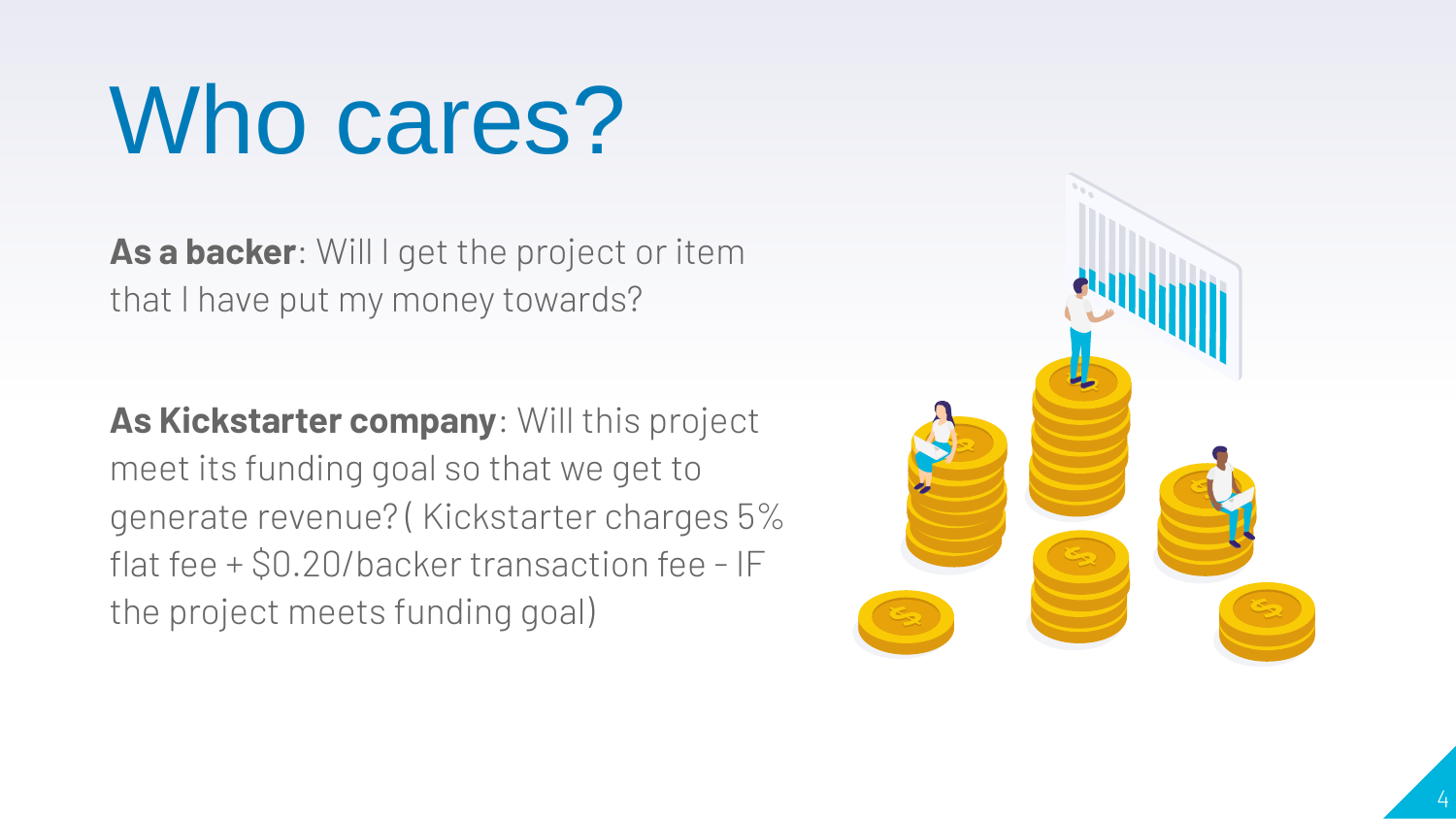

Who cares?

As a backer: Will I get the project or item that I have put my money towards?

As Kickstarter company: Will this project meet its funding goal so that we get to generate revenue? ( Kickstarter charges 5% flat fee + $0.20/backer transaction fee - IF the project meets funding goal)
4